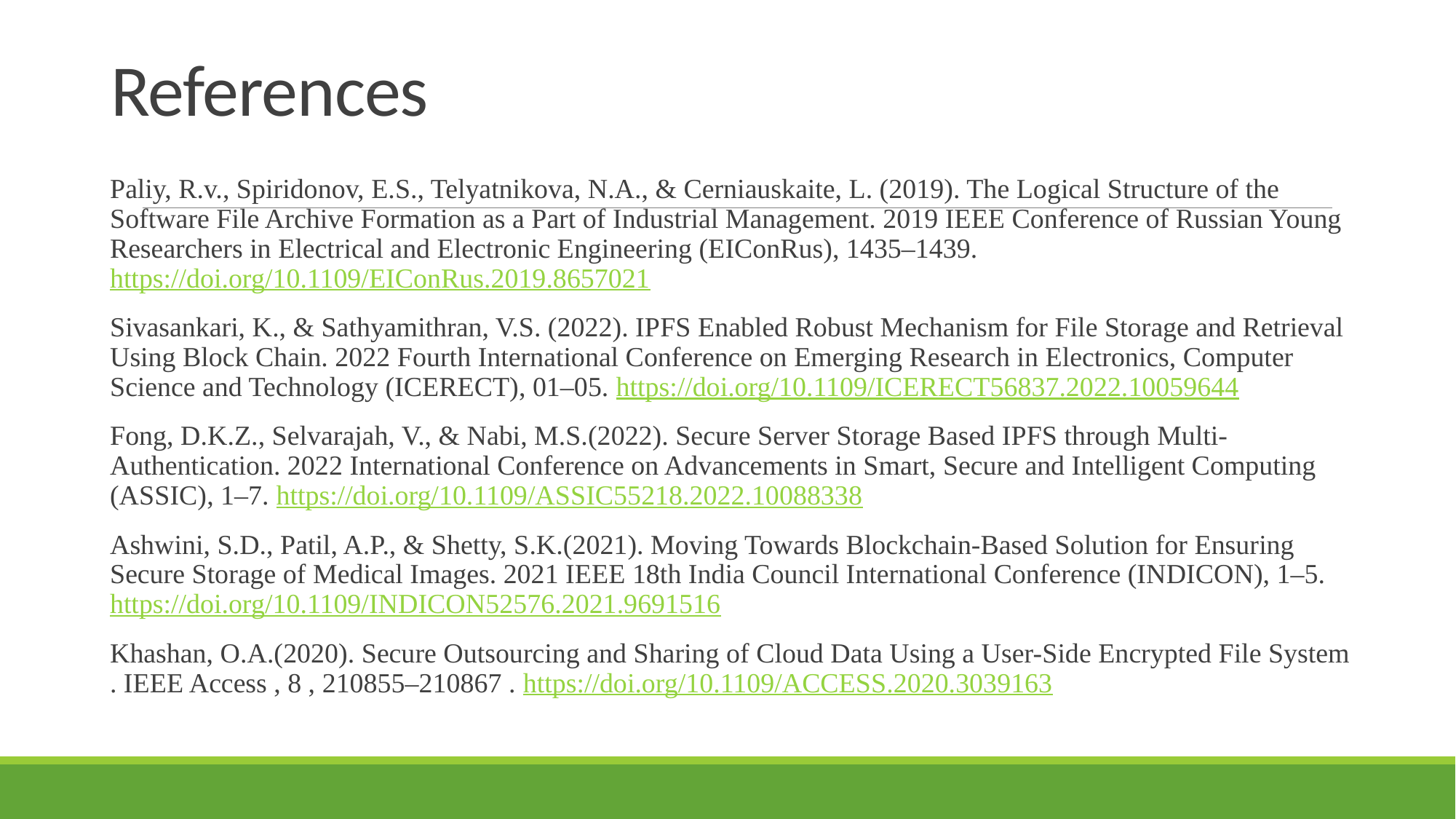

# References
Paliy, R.v., Spiridonov, E.S., Telyatnikova, N.A., & Cerniauskaite, L. (2019). The Logical Structure of the Software File Archive Formation as a Part of Industrial Management. 2019 IEEE Conference of Russian Young Researchers in Electrical and Electronic Engineering (EIConRus), 1435–1439. https://doi.org/10.1109/EIConRus.2019.8657021
Sivasankari, K., & Sathyamithran, V.S. (2022). IPFS Enabled Robust Mechanism for File Storage and Retrieval Using Block Chain. 2022 Fourth International Conference on Emerging Research in Electronics, Computer Science and Technology (ICERECT), 01–05. https://doi.org/10.1109/ICERECT56837.2022.10059644
Fong, D.K.Z., Selvarajah, V., & Nabi, M.S.(2022). Secure Server Storage Based IPFS through Multi-Authentication. 2022 International Conference on Advancements in Smart, Secure and Intelligent Computing (ASSIC), 1–7. https://doi.org/10.1109/ASSIC55218.2022.10088338
Ashwini, S.D., Patil, A.P., & Shetty, S.K.(2021). Moving Towards Blockchain-Based Solution for Ensuring Secure Storage of Medical Images. 2021 IEEE 18th India Council International Conference (INDICON), 1–5. https://doi.org/10.1109/INDICON52576.2021.9691516
Khashan, O.A.(2020). Secure Outsourcing and Sharing of Cloud Data Using a User-Side Encrypted File System . IEEE Access , 8 , 210855–210867 . https://doi.org/10.1109/ACCESS.2020.3039163